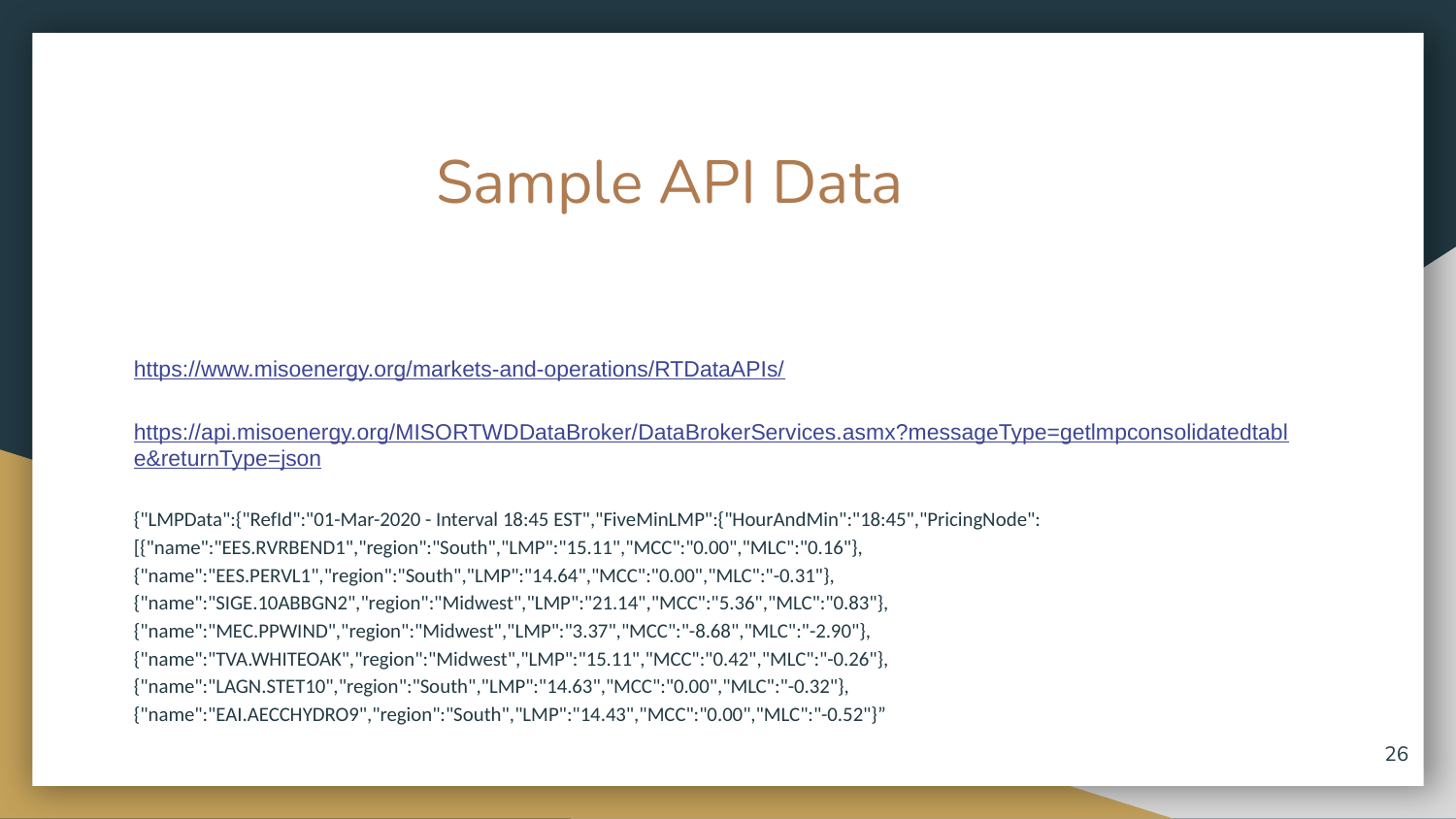

# Sample API Data

https://www.misoenergy.org/markets-and-operations/RTDataAPIs/
https://api.misoenergy.org/MISORTWDDataBroker/DataBrokerServices.asmx?messageType=getlmpconsolidatedtable&returnType=json
{"LMPData":{"RefId":"01-Mar-2020 - Interval 18:45 EST","FiveMinLMP":{"HourAndMin":"18:45","PricingNode":[{"name":"EES.RVRBEND1","region":"South","LMP":"15.11","MCC":"0.00","MLC":"0.16"},{"name":"EES.PERVL1","region":"South","LMP":"14.64","MCC":"0.00","MLC":"-0.31"},{"name":"SIGE.10ABBGN2","region":"Midwest","LMP":"21.14","MCC":"5.36","MLC":"0.83"},{"name":"MEC.PPWIND","region":"Midwest","LMP":"3.37","MCC":"-8.68","MLC":"-2.90"},{"name":"TVA.WHITEOAK","region":"Midwest","LMP":"15.11","MCC":"0.42","MLC":"-0.26"},{"name":"LAGN.STET10","region":"South","LMP":"14.63","MCC":"0.00","MLC":"-0.32"},{"name":"EAI.AECCHYDRO9","region":"South","LMP":"14.43","MCC":"0.00","MLC":"-0.52"}”
26